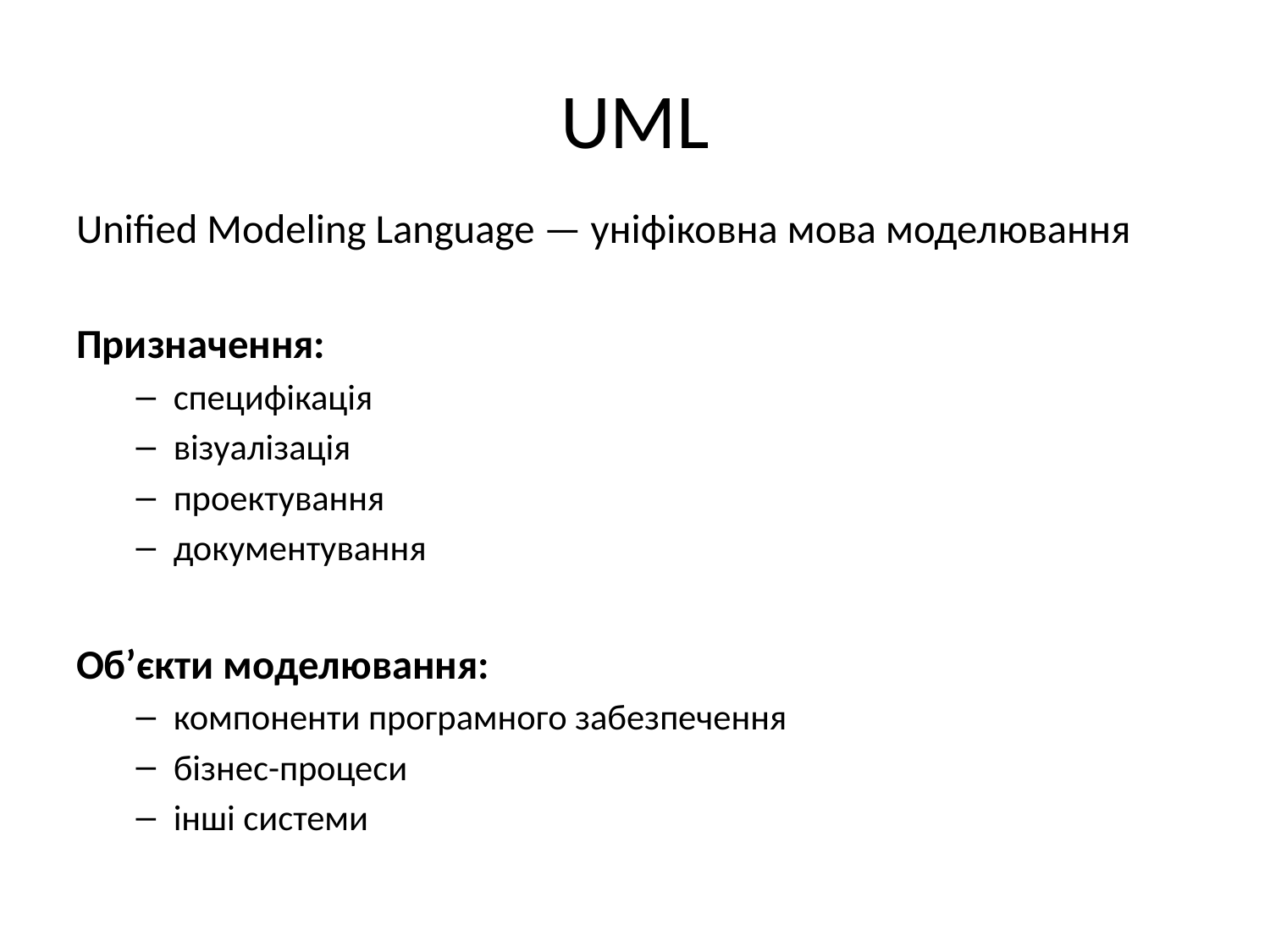

# UML
Unified Modeling Language — уніфіковна мова моделювання

Призначення:
специфікація
візуалізація
проектування
документування

Об’єкти моделювання:
компоненти програмного забезпечення
бізнес-процеси
інші системи